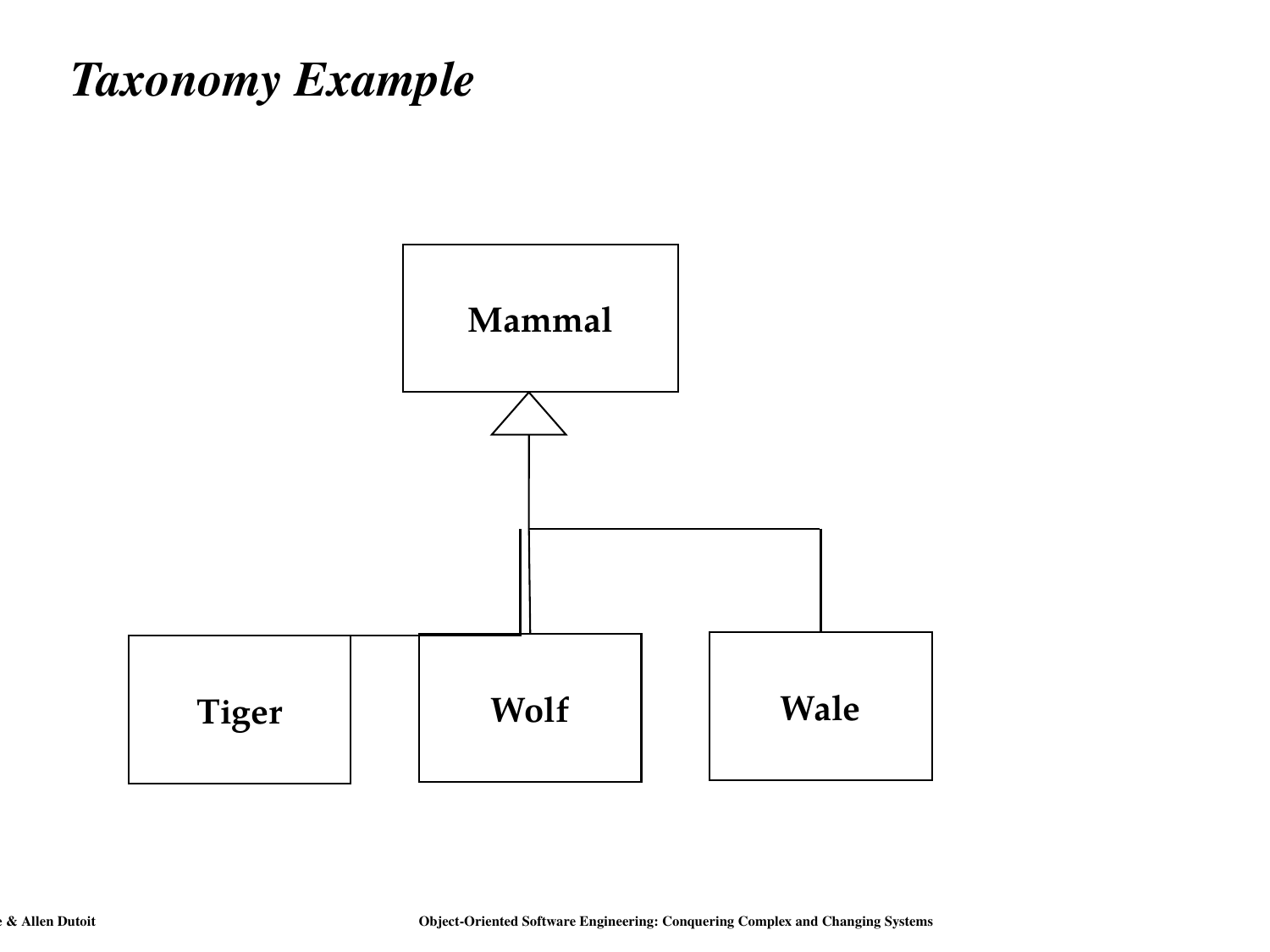

# Taxonomy Example
Mammal

Wale
Wolf
Tiger